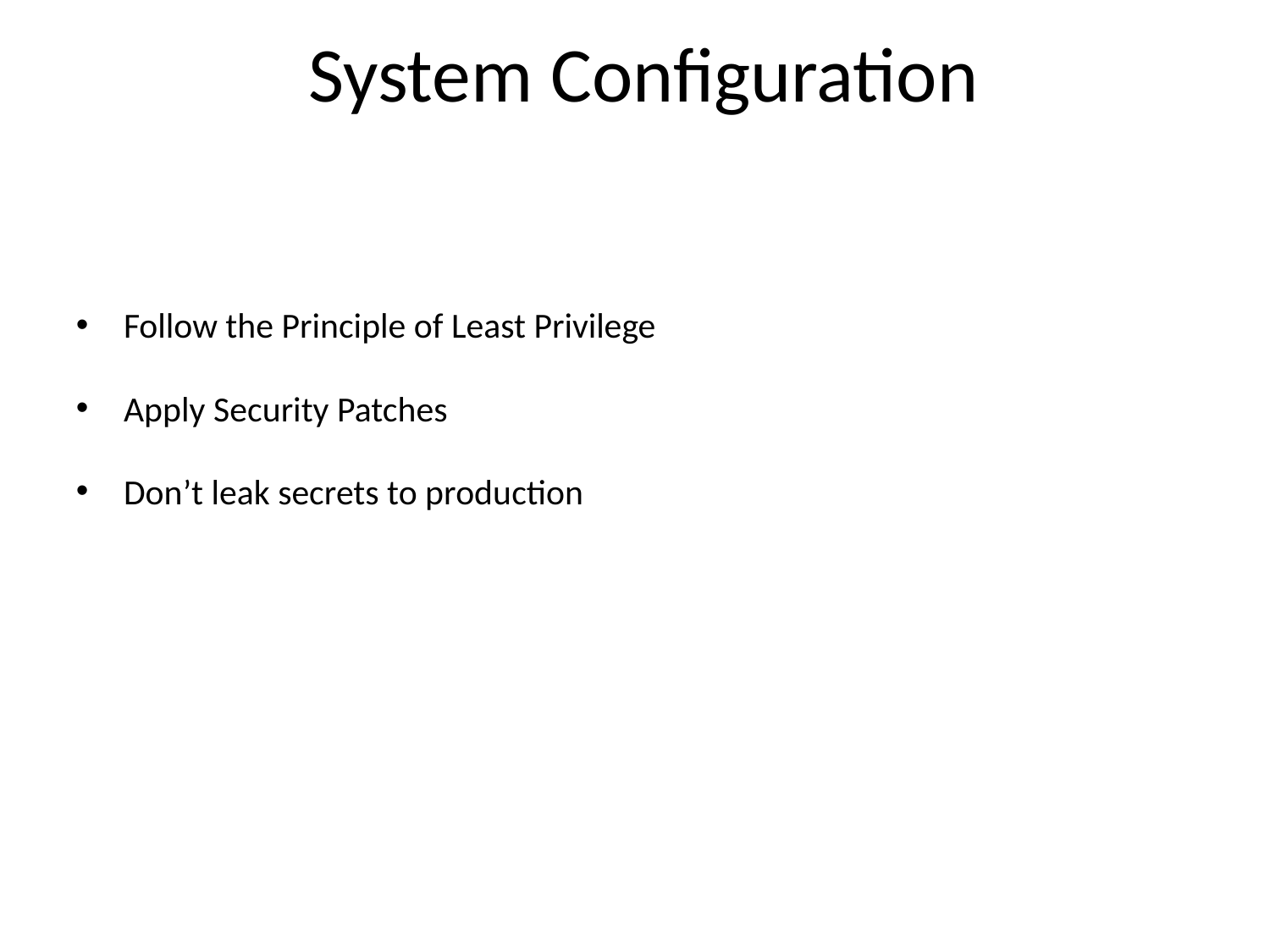

# System Configuration

Follow the Principle of Least Privilege

Apply Security Patches

Don’t leak secrets to production